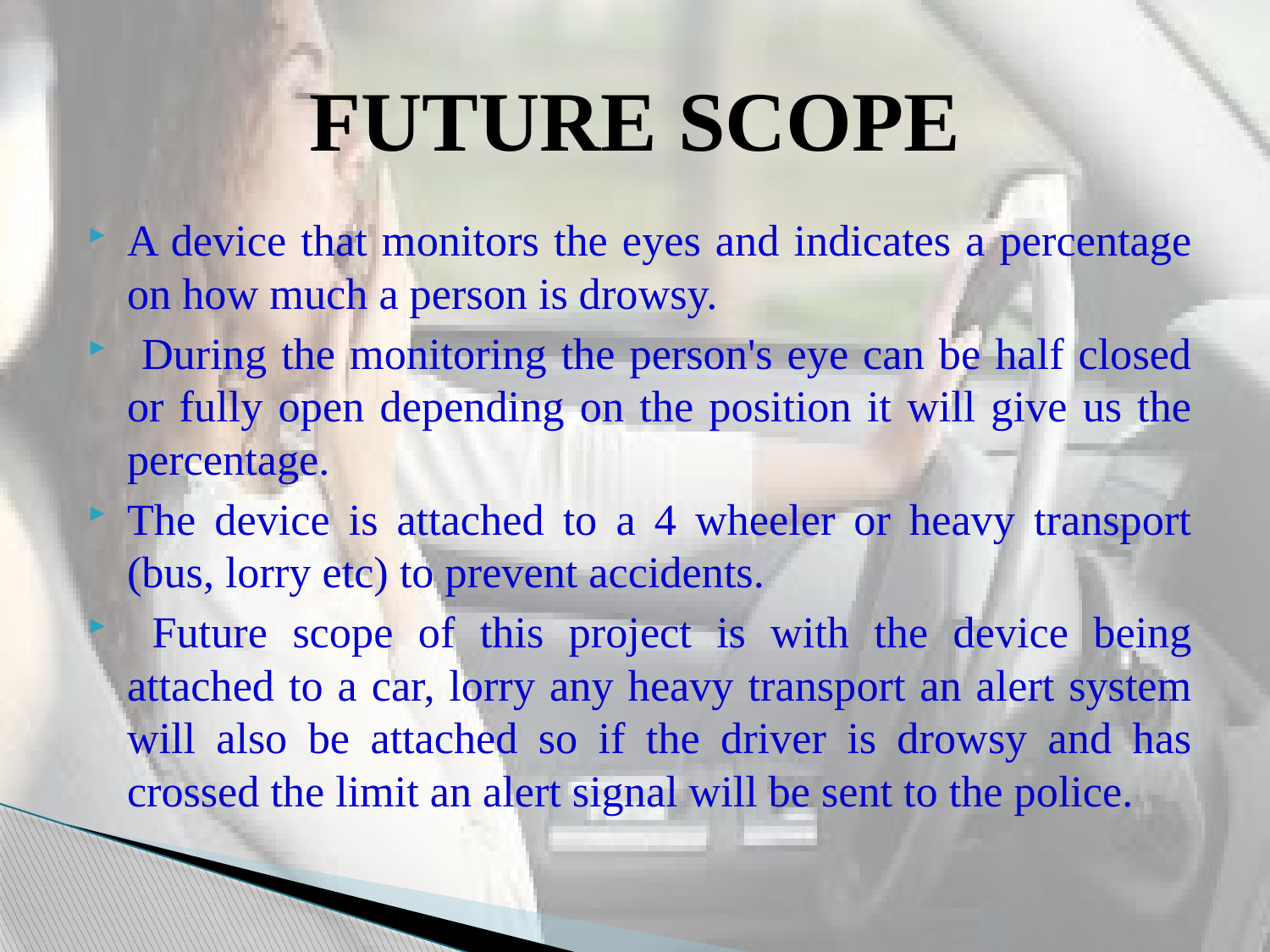

# FUTURE SCOPE
A device that monitors the eyes and indicates a percentage on how much a person is drowsy.
 During the monitoring the person's eye can be half closed or fully open depending on the position it will give us the percentage.
The device is attached to a 4 wheeler or heavy transport (bus, lorry etc) to prevent accidents.
 Future scope of this project is with the device being attached to a car, lorry any heavy transport an alert system will also be attached so if the driver is drowsy and has crossed the limit an alert signal will be sent to the police.